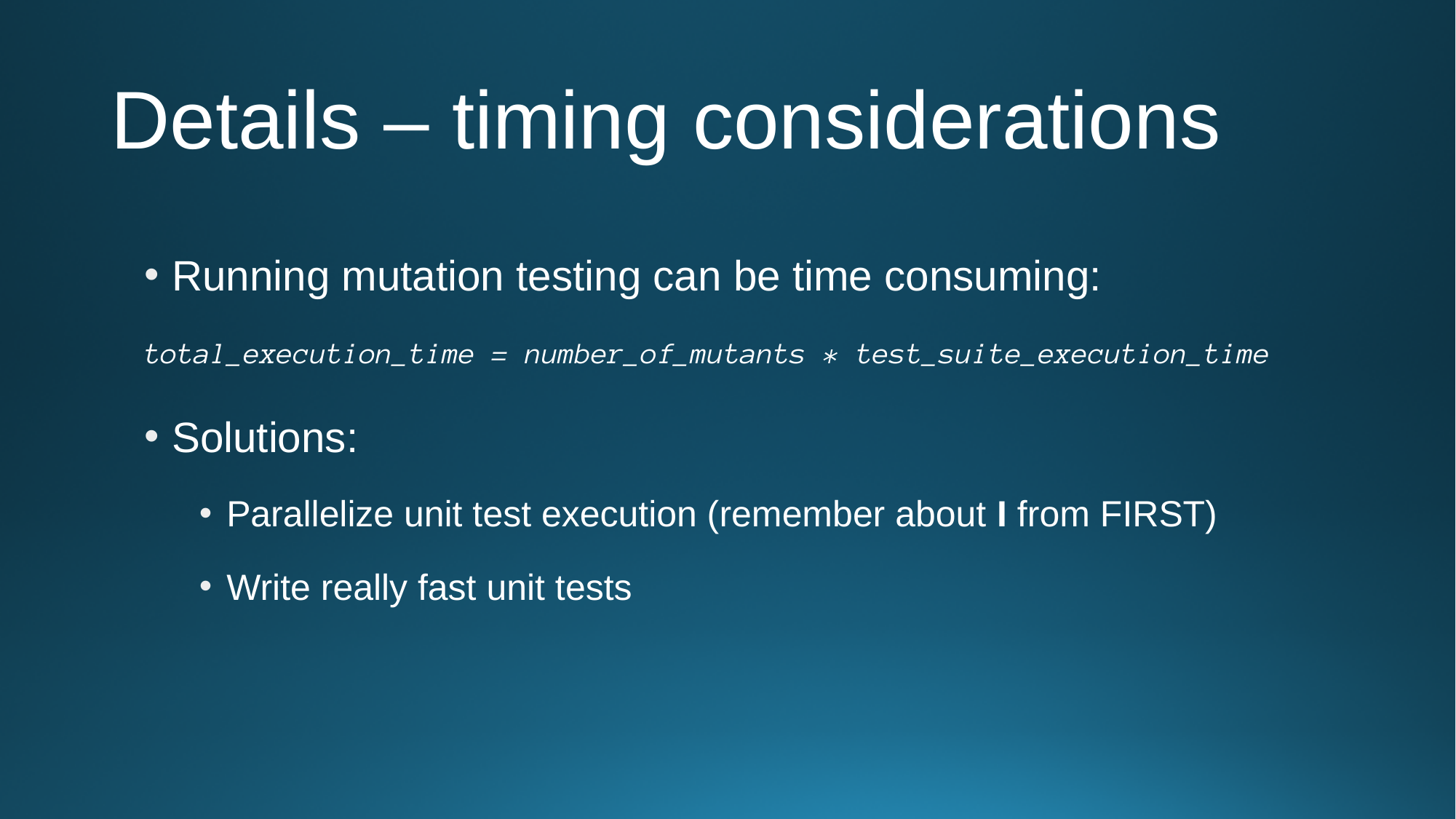

# Details – timing considerations
Running mutation testing can be time consuming:
total_execution_time = number_of_mutants * test_suite_execution_time
Solutions:
Parallelize unit test execution (remember about I from FIRST)
Write really fast unit tests